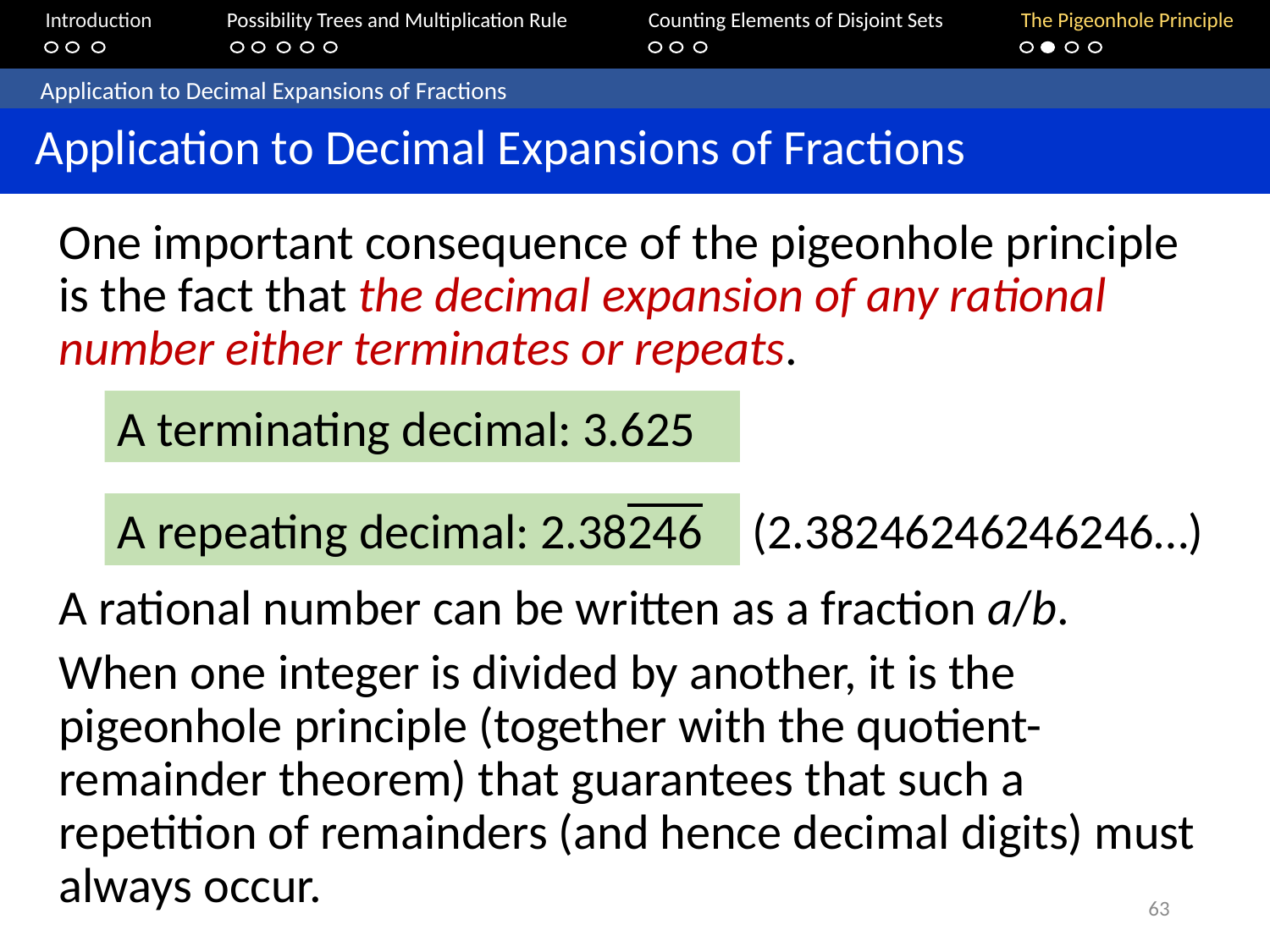

Introduction	Possibility Trees and Multiplication Rule	Counting Elements of Disjoint Sets		The Pigeonhole Principle

	Application to Decimal Expansions of Fractions
  Application to Decimal Expansions of Fractions
One important consequence of the pigeonhole principle is the fact that the decimal expansion of any rational number either terminates or repeats.
A terminating decimal: 3.625
(2.38246246246246…)
A repeating decimal: 2.38246
A rational number can be written as a fraction a/b.
When one integer is divided by another, it is the pigeonhole principle (together with the quotient-remainder theorem) that guarantees that such a repetition of remainders (and hence decimal digits) must always occur.
63